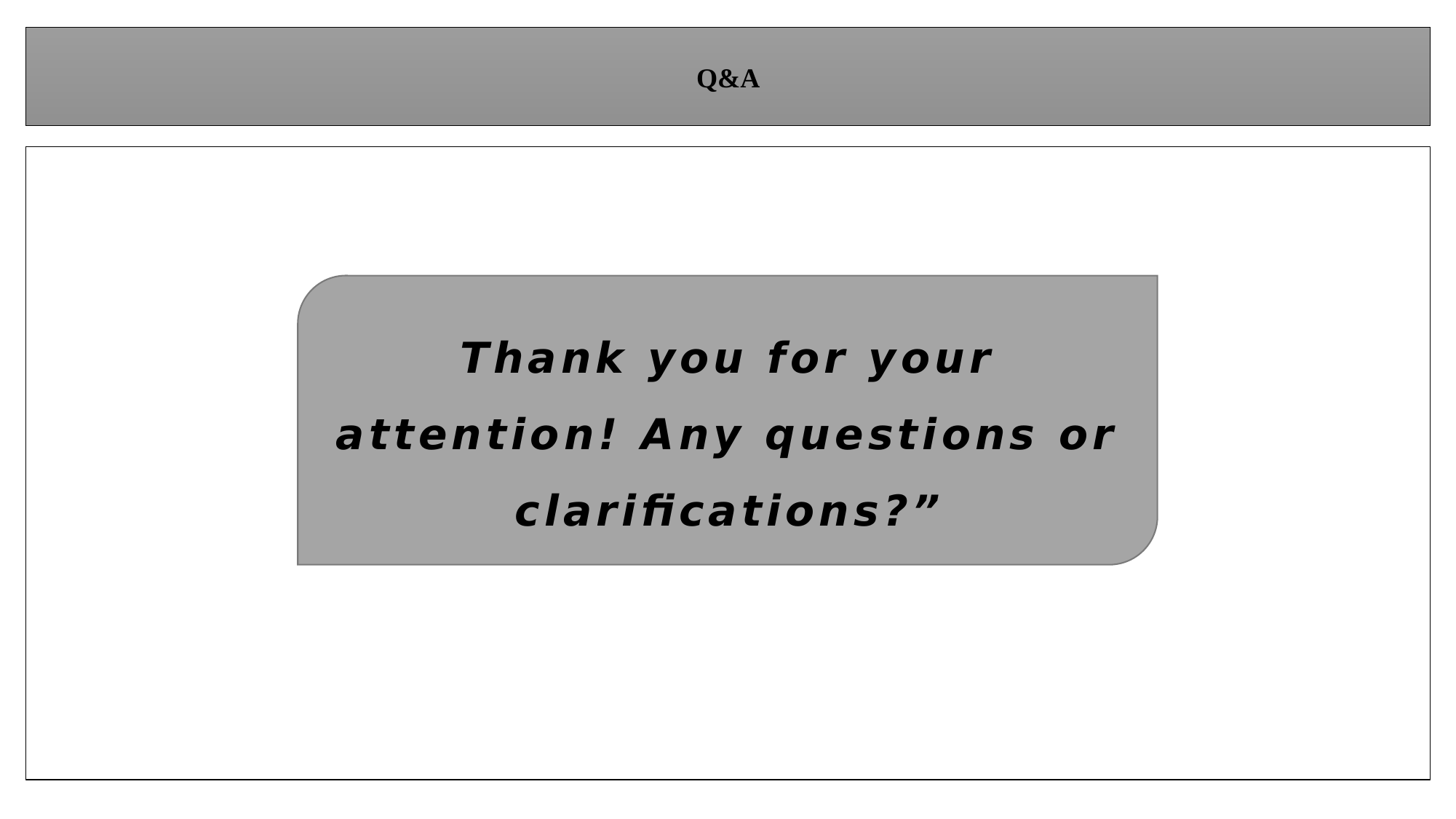

Q&A

Thank you for your attention! Any questions or clarifications?”